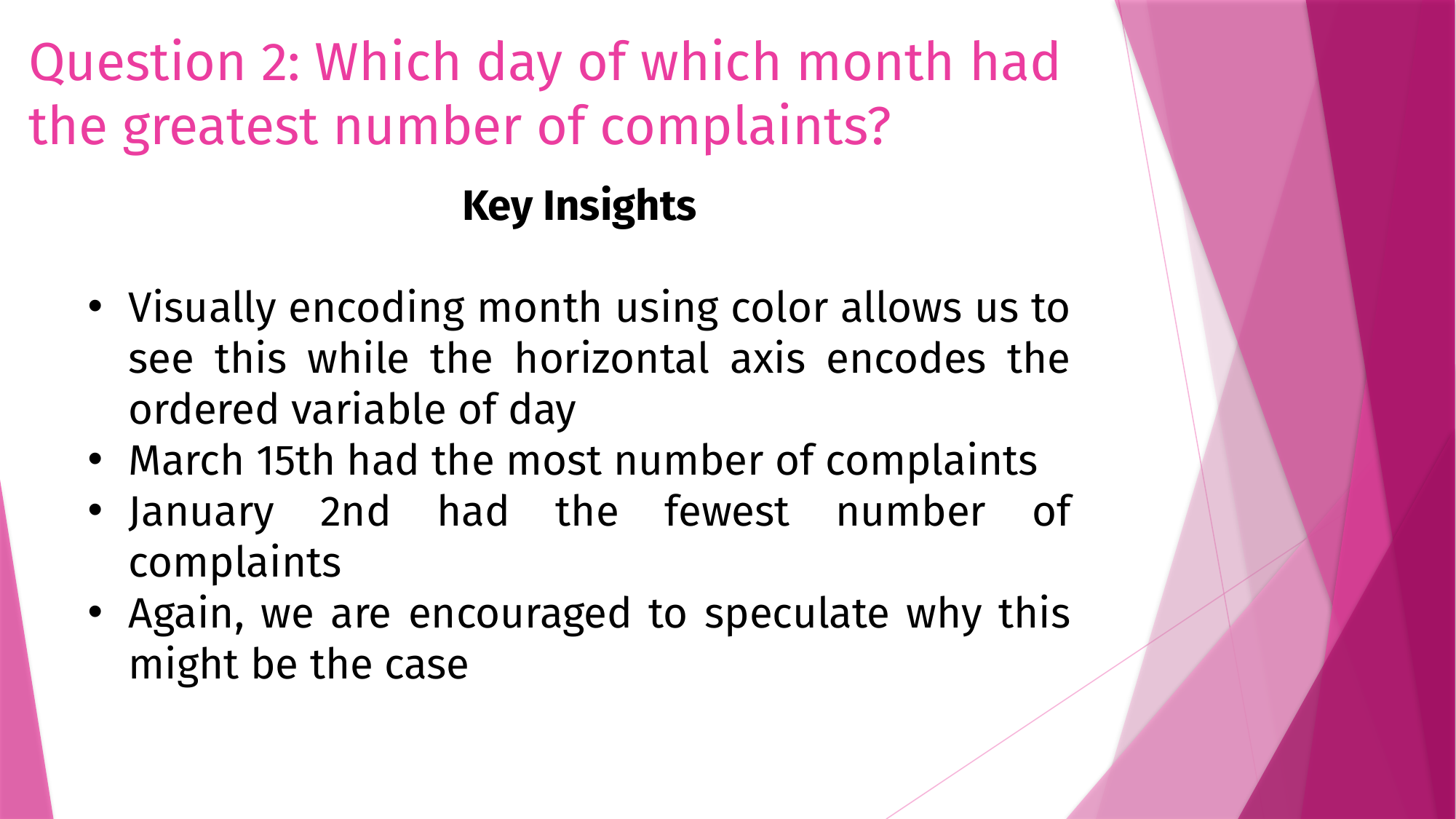

Question 2: Which day of which month had the greatest number of complaints?

Key Insights

Visually encoding month using color allows us to see this while the horizontal axis encodes the ordered variable of day
March 15th had the most number of complaints
January 2nd had the fewest number of complaints
Again, we are encouraged to speculate why this might be the case